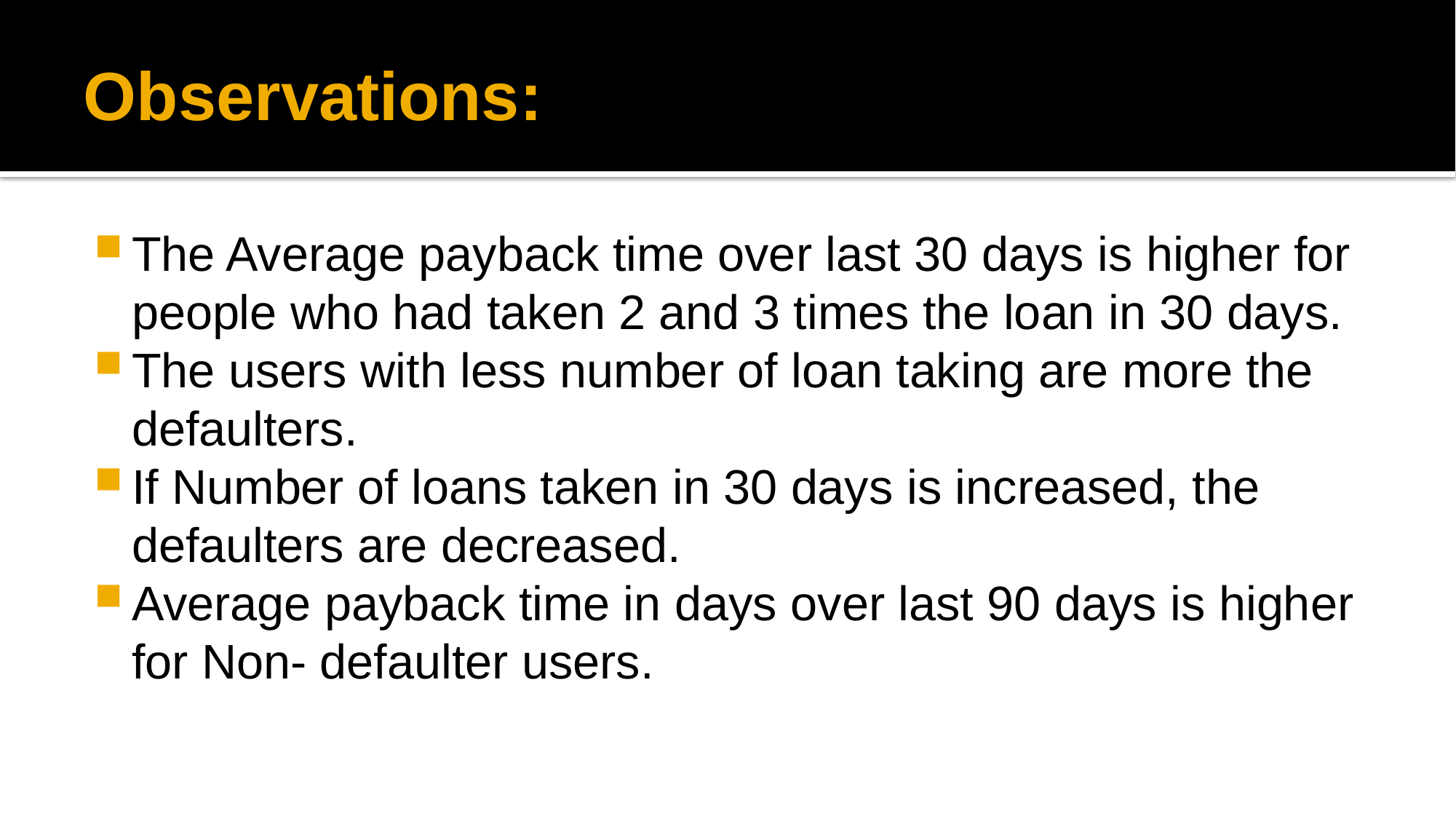

# Observations:
The Average payback time over last 30 days is higher for people who had taken 2 and 3 times the loan in 30 days.
The users with less number of loan taking are more the defaulters.
If Number of loans taken in 30 days is increased, the defaulters are decreased.
Average payback time in days over last 90 days is higher for Non- defaulter users.